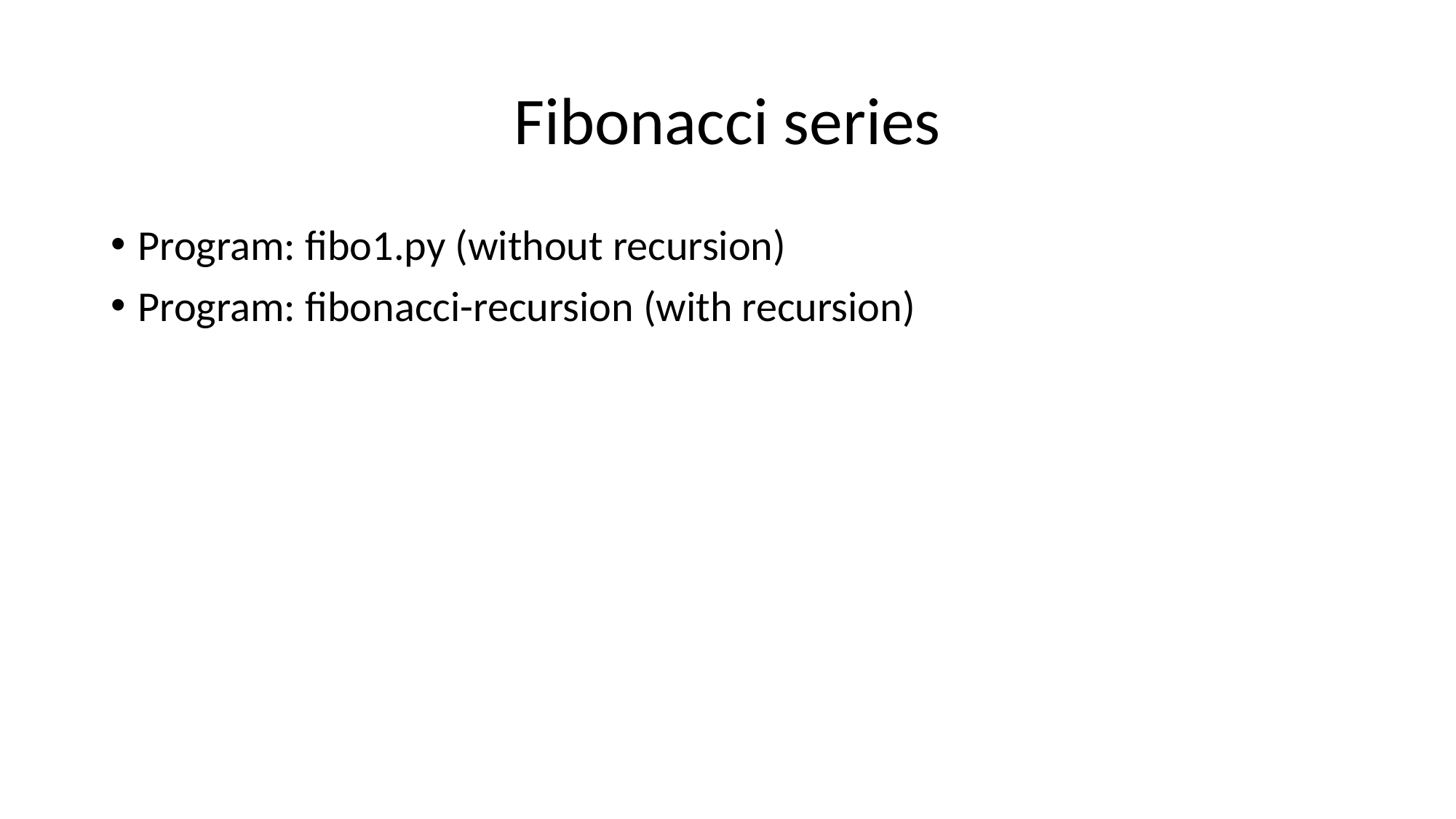

# Fibonacci series
Program: fibo1.py (without recursion)
Program: fibonacci-recursion (with recursion)